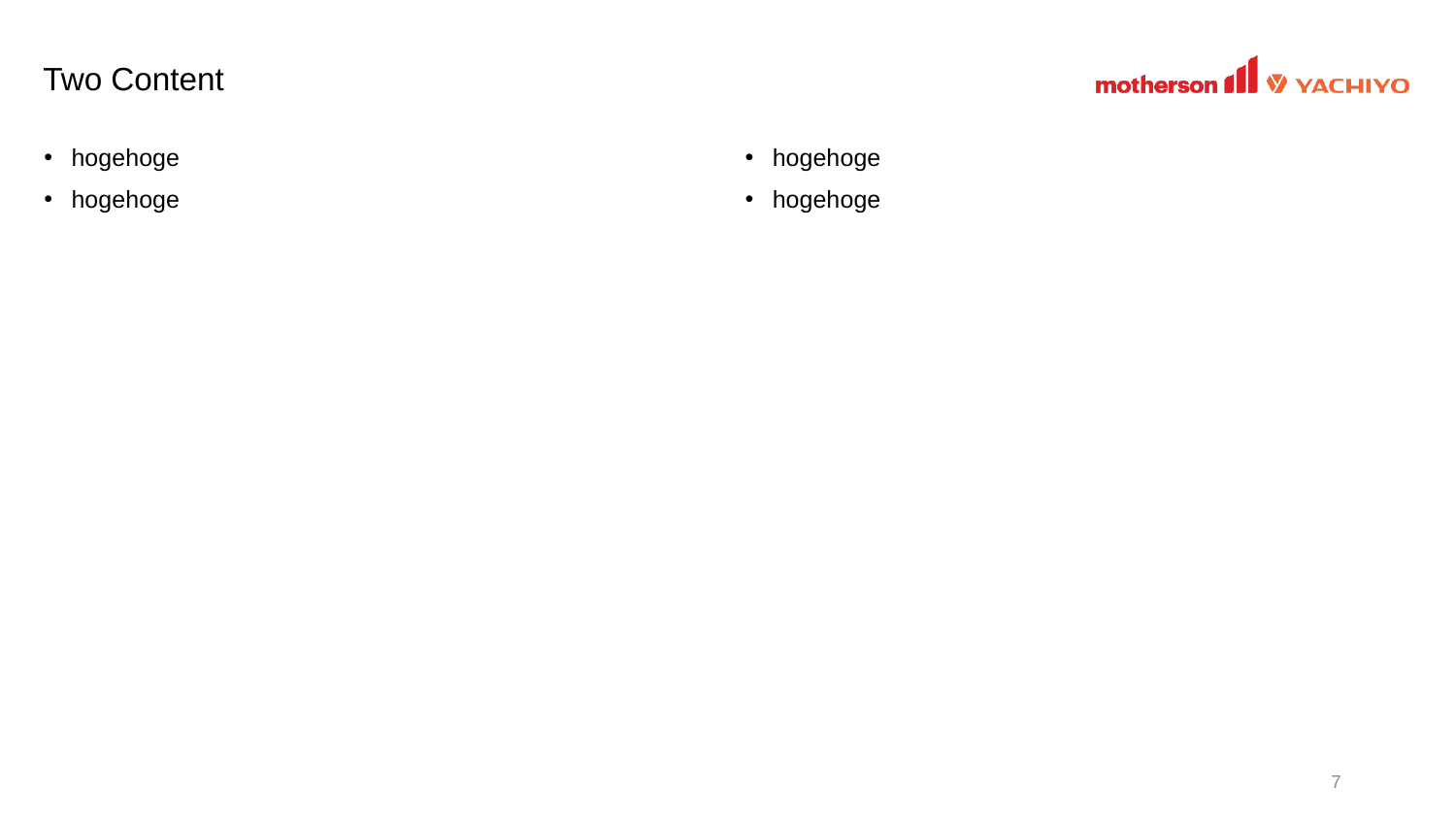

# Two Content
hogehoge
hogehoge
hogehoge
hogehoge
7